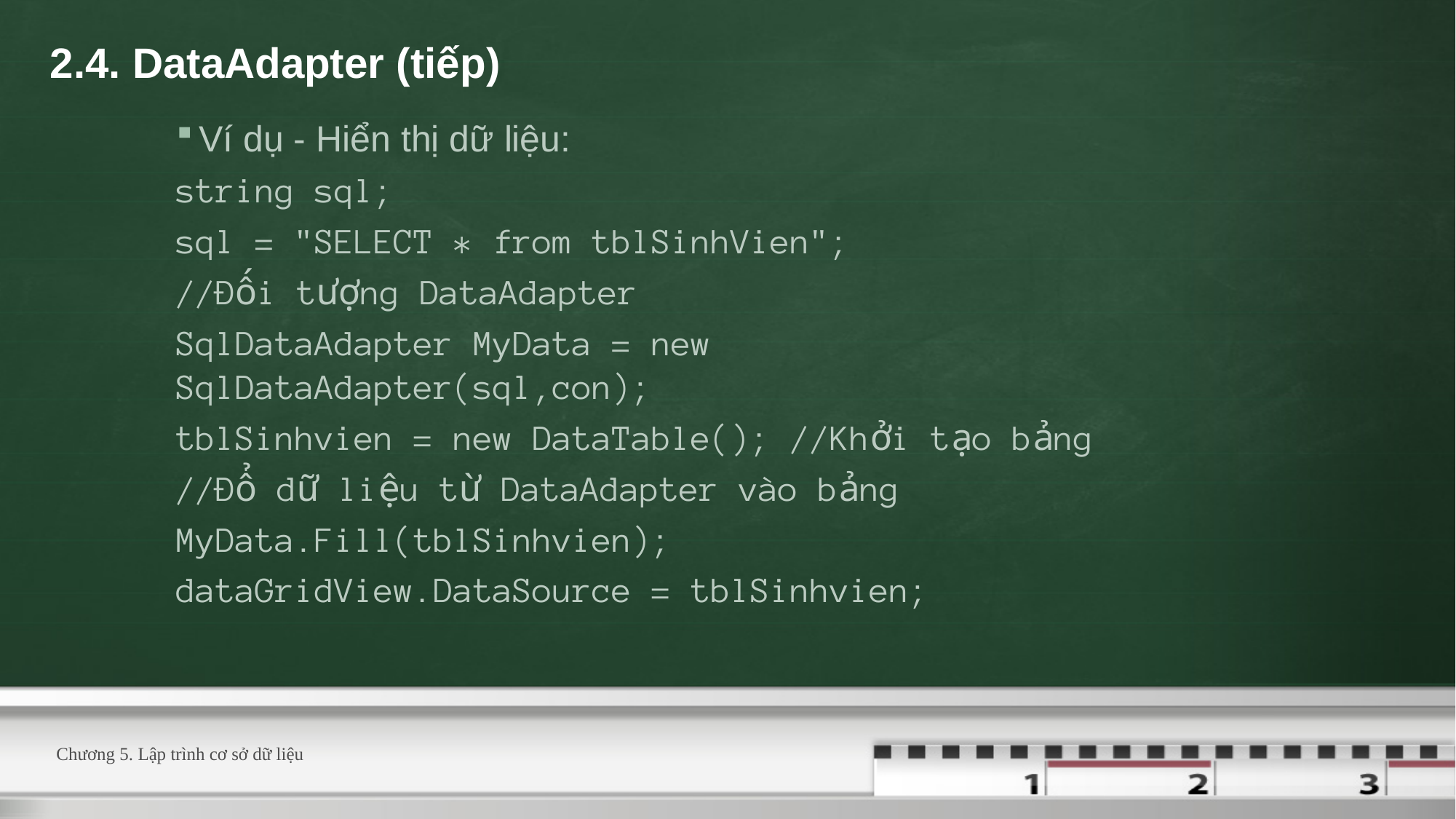

Chương 5. Lập trình cơ sở dữ liệu
15/46
# 2.4. DataAdapter (tiếp)
Ví dụ - Hiển thị dữ liệu:
string sql;
sql = "SELECT * from tblSinhVien";
//Đối tượng DataAdapter
SqlDataAdapter MyData = new SqlDataAdapter(sql,con);
tblSinhvien = new DataTable(); //Khởi tạo bảng
//Đổ dữ liệu từ DataAdapter vào bảng
MyData.Fill(tblSinhvien);
dataGridView.DataSource = tblSinhvien;

15/10/2022